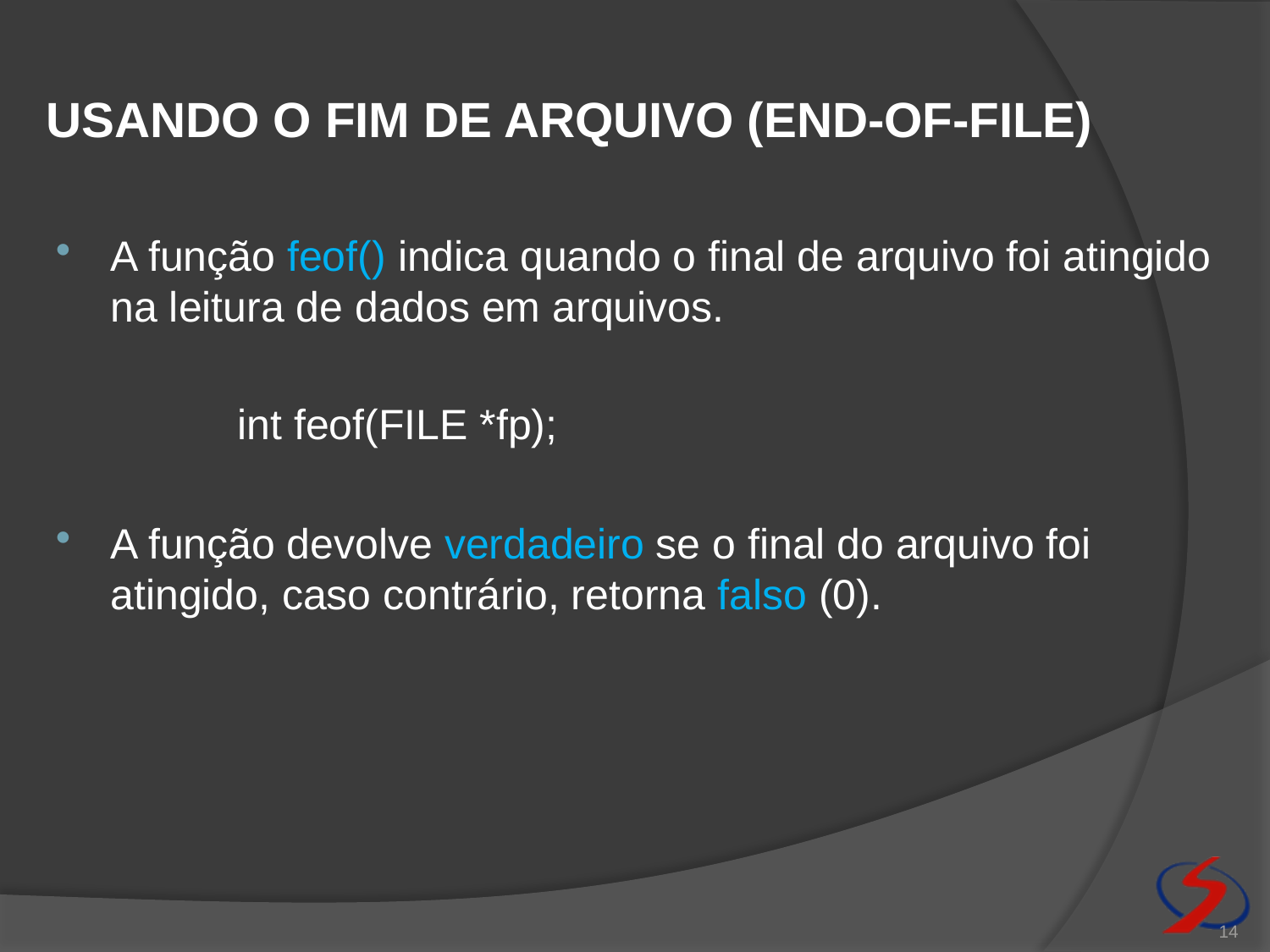

# Usando o fim de arquivo (end-of-file)
A função feof() indica quando o final de arquivo foi atingido na leitura de dados em arquivos.

		int feof(FILE *fp);

A função devolve verdadeiro se o final do arquivo foi atingido, caso contrário, retorna falso (0).
14